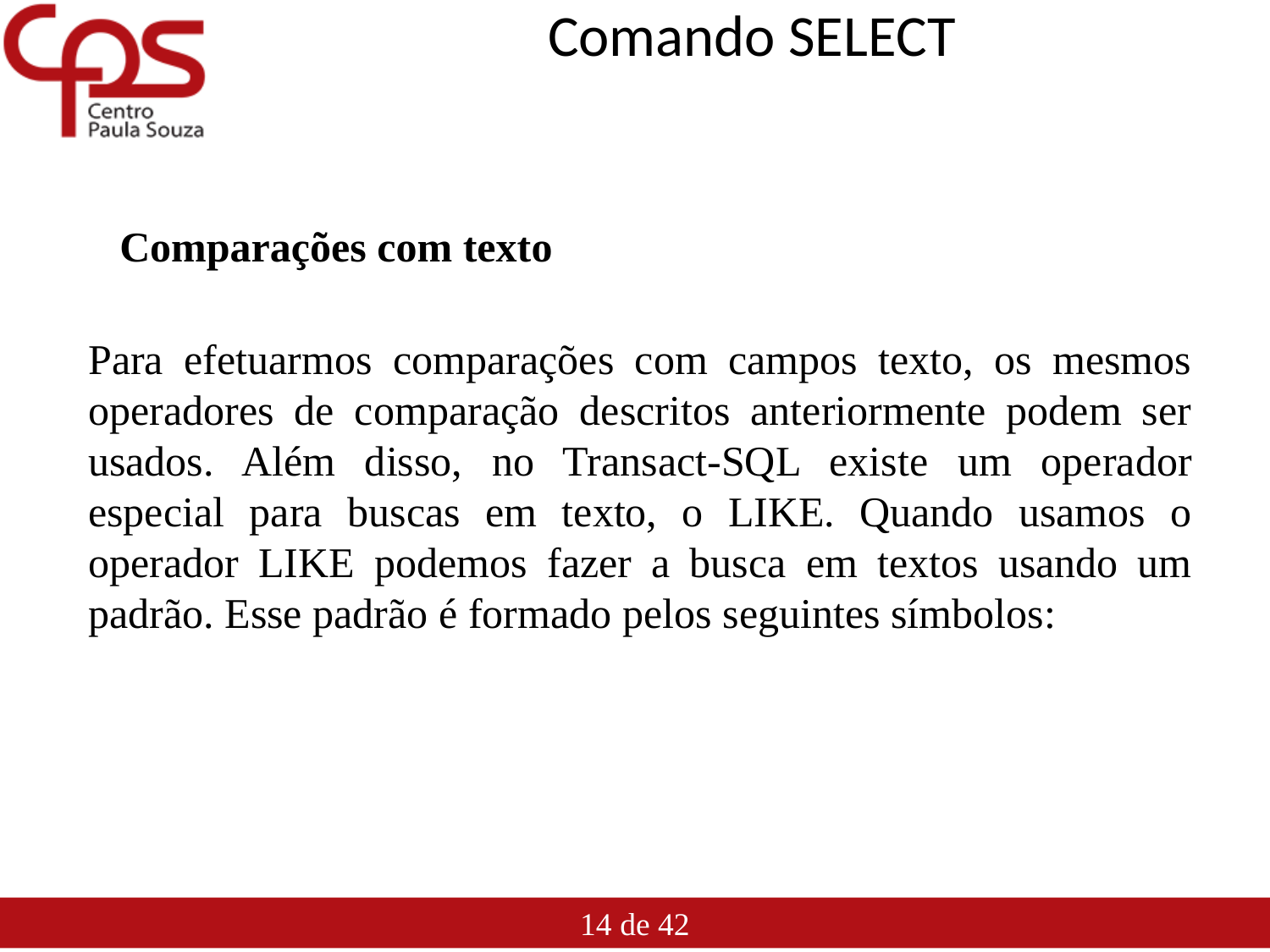

# Comando SELECT
Comparações com texto
Para efetuarmos comparações com campos texto, os mesmos operadores de comparação descritos anteriormente podem ser usados. Além disso, no Transact-SQL existe um operador especial para buscas em texto, o LIKE. Quando usamos o operador LIKE podemos fazer a busca em textos usando um padrão. Esse padrão é formado pelos seguintes símbolos: